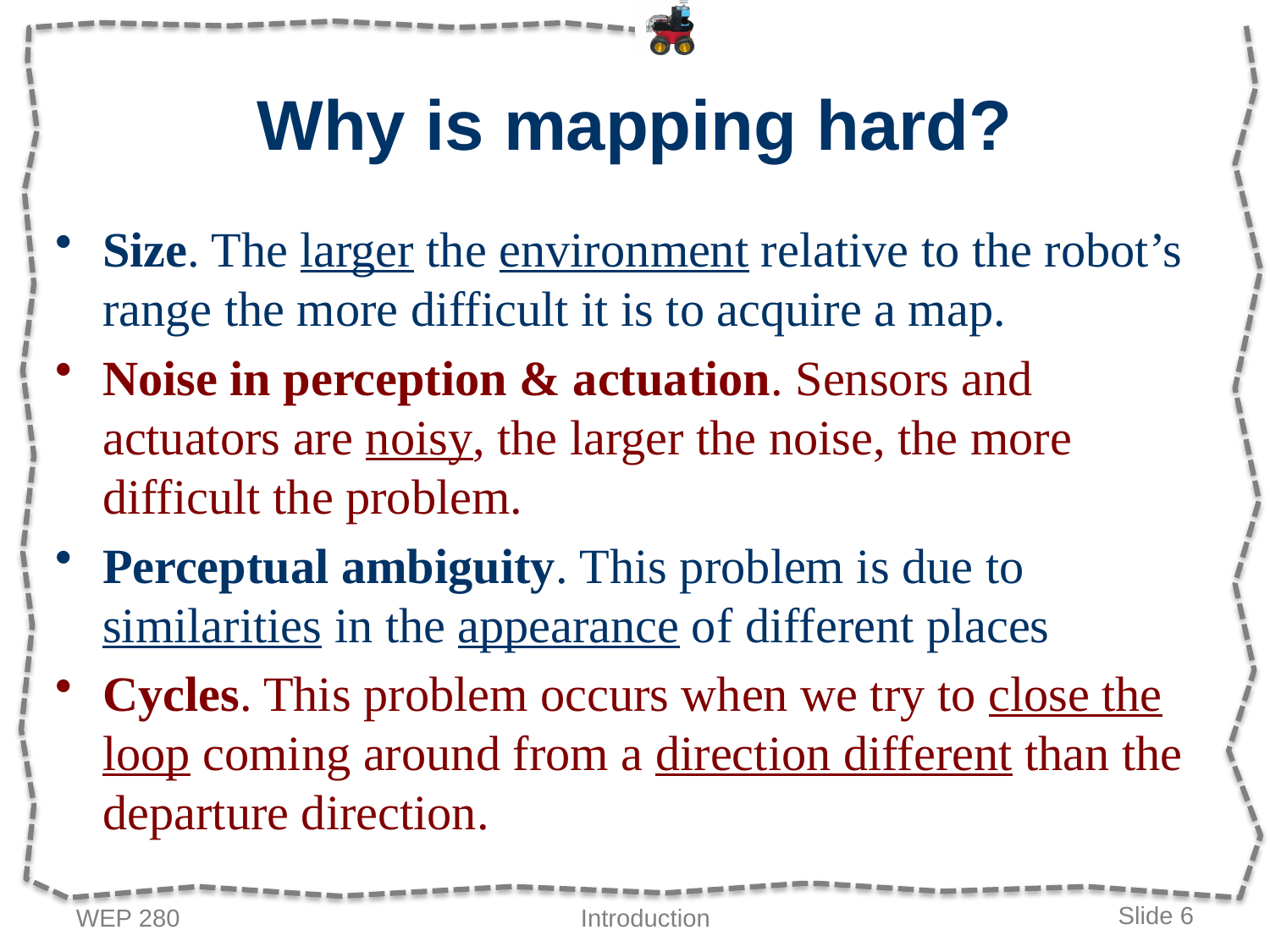

# Why is mapping hard?
Size. The larger the environment relative to the robot’s range the more difficult it is to acquire a map.
Noise in perception & actuation. Sensors and actuators are noisy, the larger the noise, the more difficult the problem.
Perceptual ambiguity. This problem is due to similarities in the appearance of different places
Cycles. This problem occurs when we try to close the loop coming around from a direction different than the departure direction.

WEP 280
Introduction
Slide 6